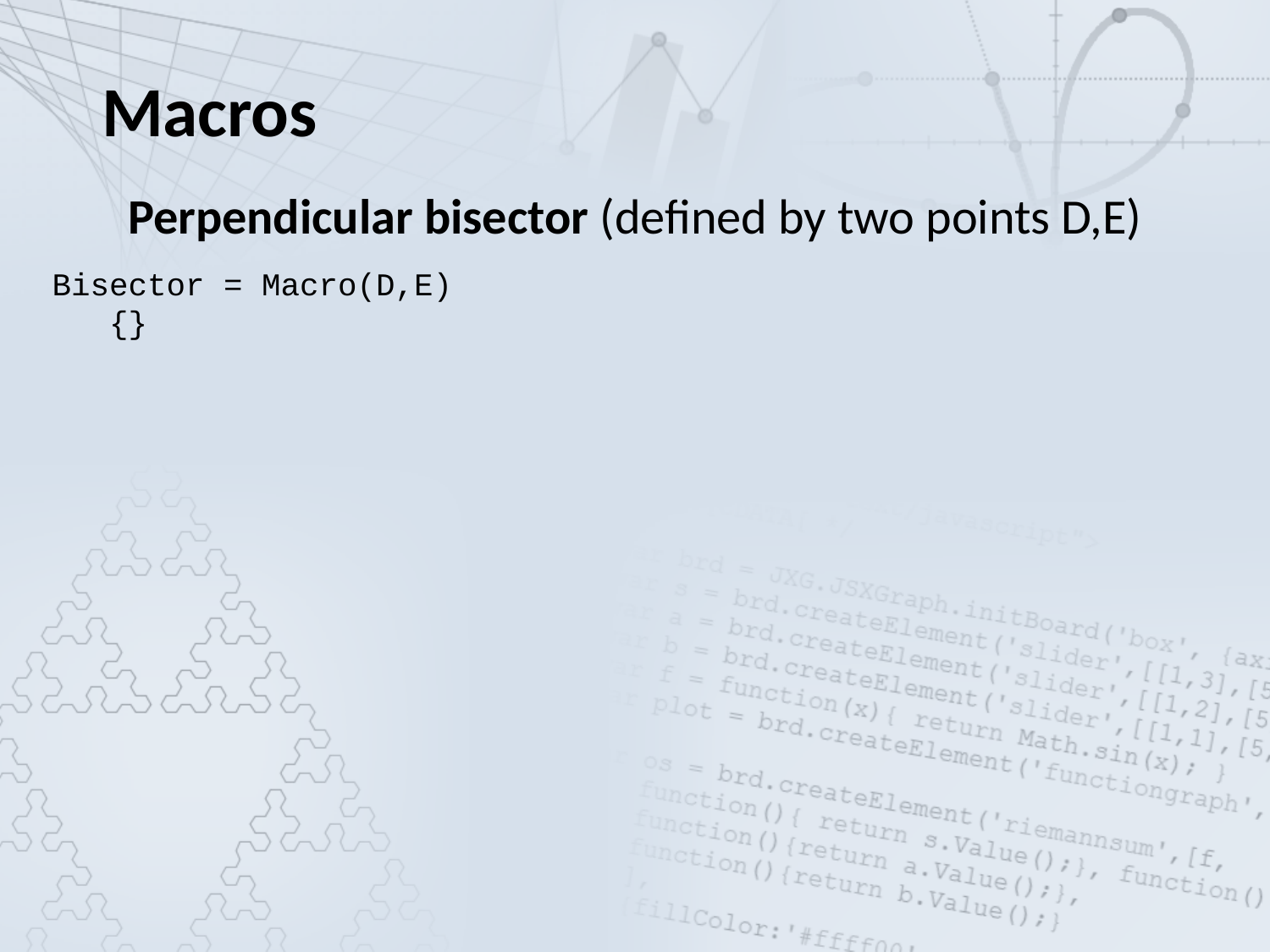

Macros
Perpendicular bisector (defined by two points D,E)
Bisector = Macro(D,E)
   {}